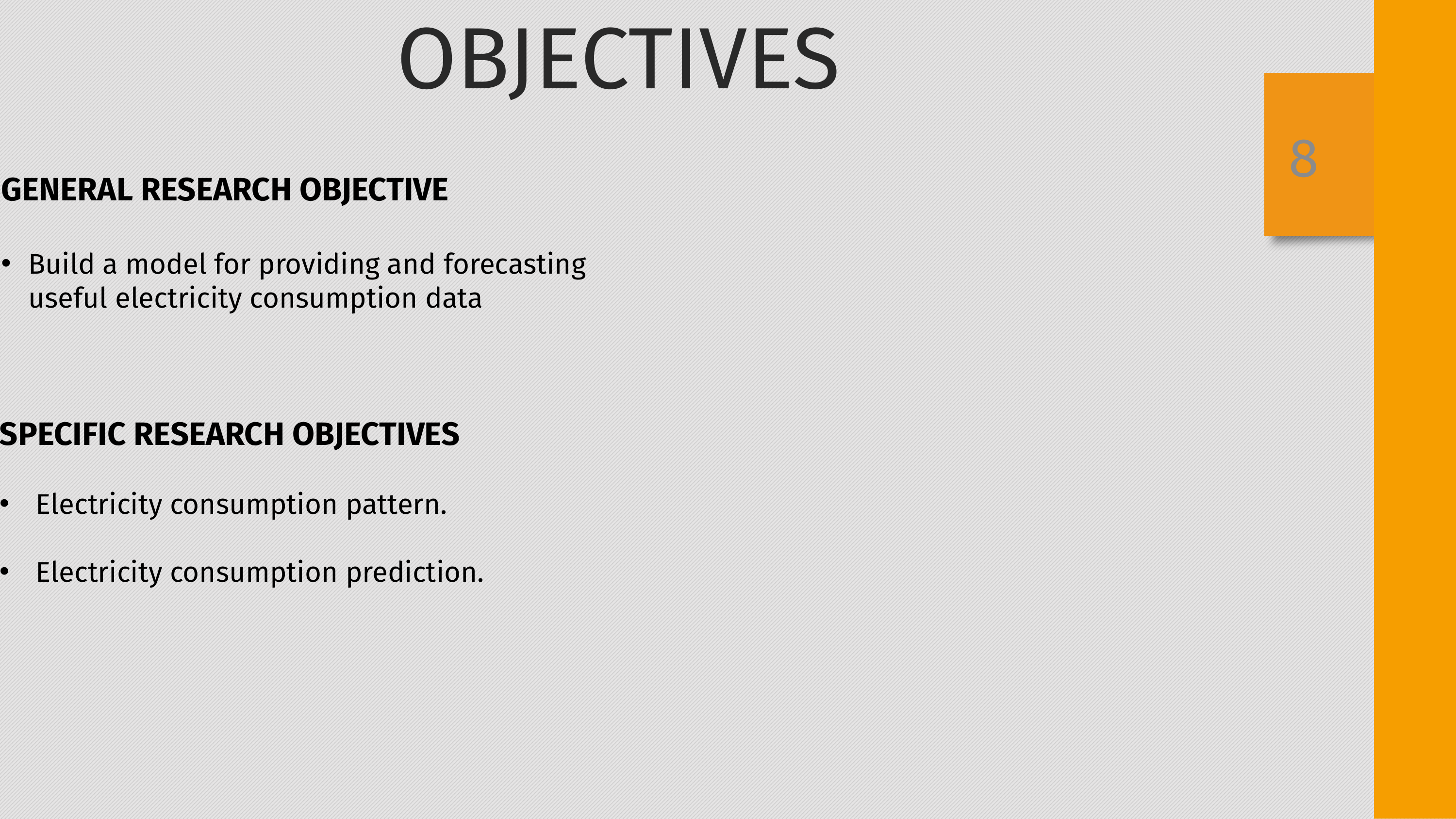

OBJECTIVES
8
GENERAL RESEARCH OBJECTIVE

Build a model for providing and forecasting useful electricity consumption data

SPECIFIC RESEARCH OBJECTIVES

Electricity consumption pattern.

Electricity consumption prediction.